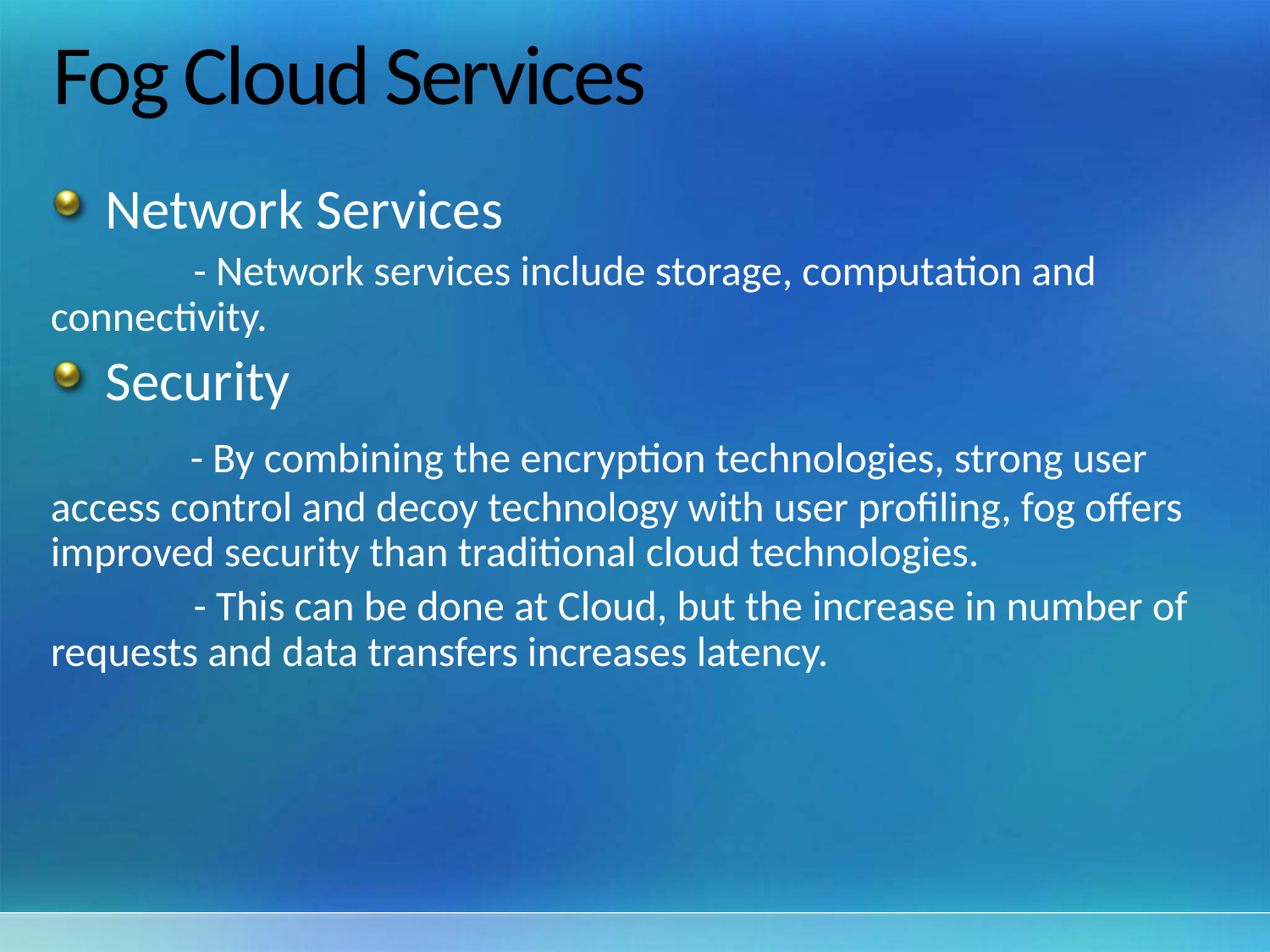

# Fog Cloud Services
Network Services
               - Network services include storage, computation and connectivity.
Security
           - By combining the encryption technologies, strong user access control and decoy technology with user profiling, fog offers improved security than traditional cloud technologies.
               - This can be done at Cloud, but the increase in number of requests and data transfers increases latency.